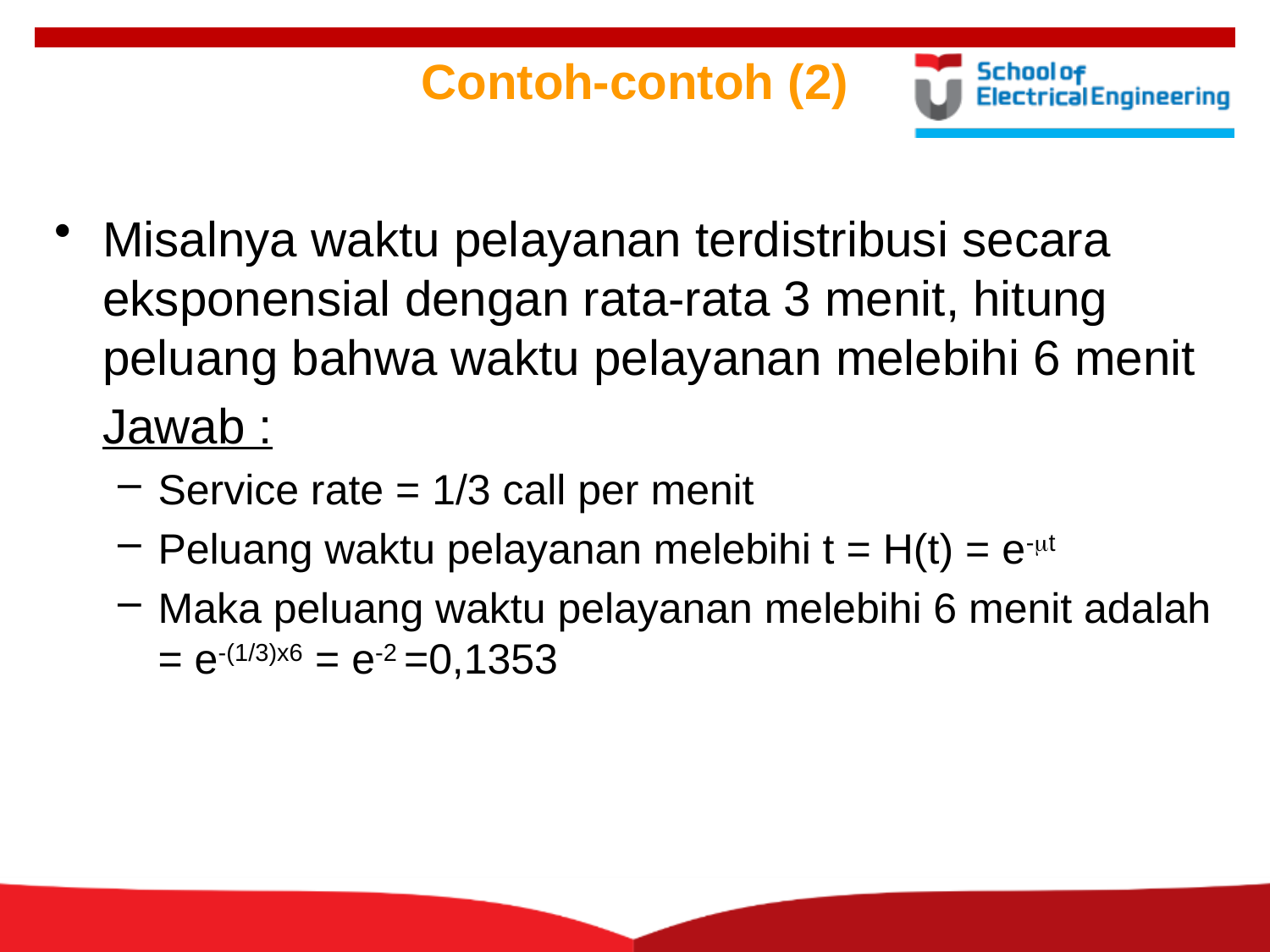

Contoh-contoh (2)
Misalnya waktu pelayanan terdistribusi secara eksponensial dengan rata-rata 3 menit, hitung peluang bahwa waktu pelayanan melebihi 6 menit
	Jawab :
Service rate = 1/3 call per menit
Peluang waktu pelayanan melebihi t = H(t) = e-μt
Maka peluang waktu pelayanan melebihi 6 menit adalah = e-(1/3)x6 = e-2 =0,1353